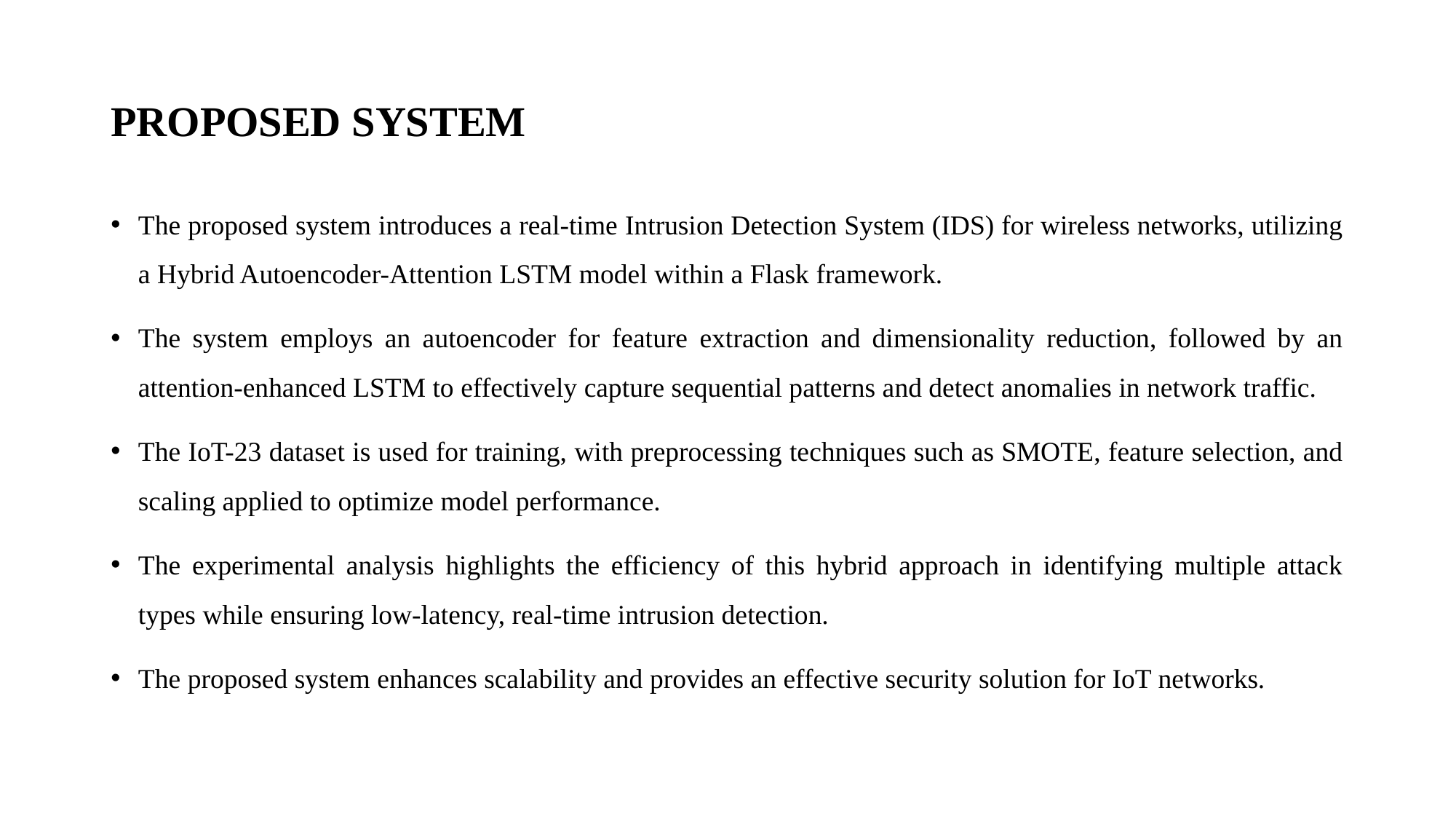

# PROPOSED SYSTEM
The proposed system introduces a real-time Intrusion Detection System (IDS) for wireless networks, utilizing a Hybrid Autoencoder-Attention LSTM model within a Flask framework.
The system employs an autoencoder for feature extraction and dimensionality reduction, followed by an attention-enhanced LSTM to effectively capture sequential patterns and detect anomalies in network traffic.
The IoT-23 dataset is used for training, with preprocessing techniques such as SMOTE, feature selection, and scaling applied to optimize model performance.
The experimental analysis highlights the efficiency of this hybrid approach in identifying multiple attack types while ensuring low-latency, real-time intrusion detection.
The proposed system enhances scalability and provides an effective security solution for IoT networks.